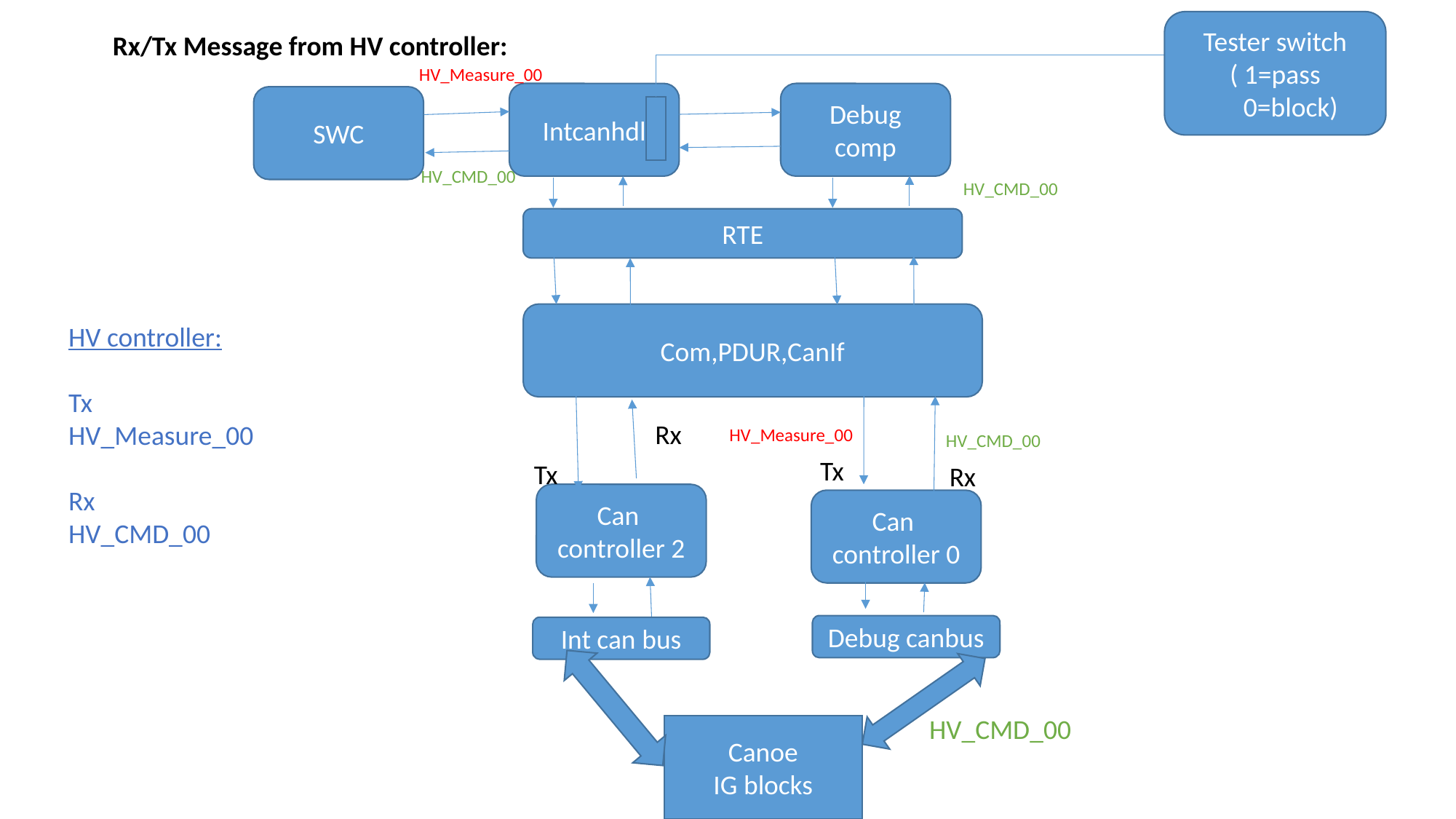

Tester switch
( 1=pass
     0=block)
Rx/Tx Message from HV controller:

HV_Measure_00
Debug comp
Intcanhdl
SWC

HV_CMD_00

HV_CMD_00

RTE
Com,PDUR,CanIf
HV controller:

Tx
HV_Measure_00

Rx
HV_CMD_00
Rx
HV_Measure_00
HV_CMD_00

Tx
Tx
Rx
Can  controller 2
Can  controller 0
Debug canbus
Int can bus

HV_CMD_00

Canoe
IG blocks